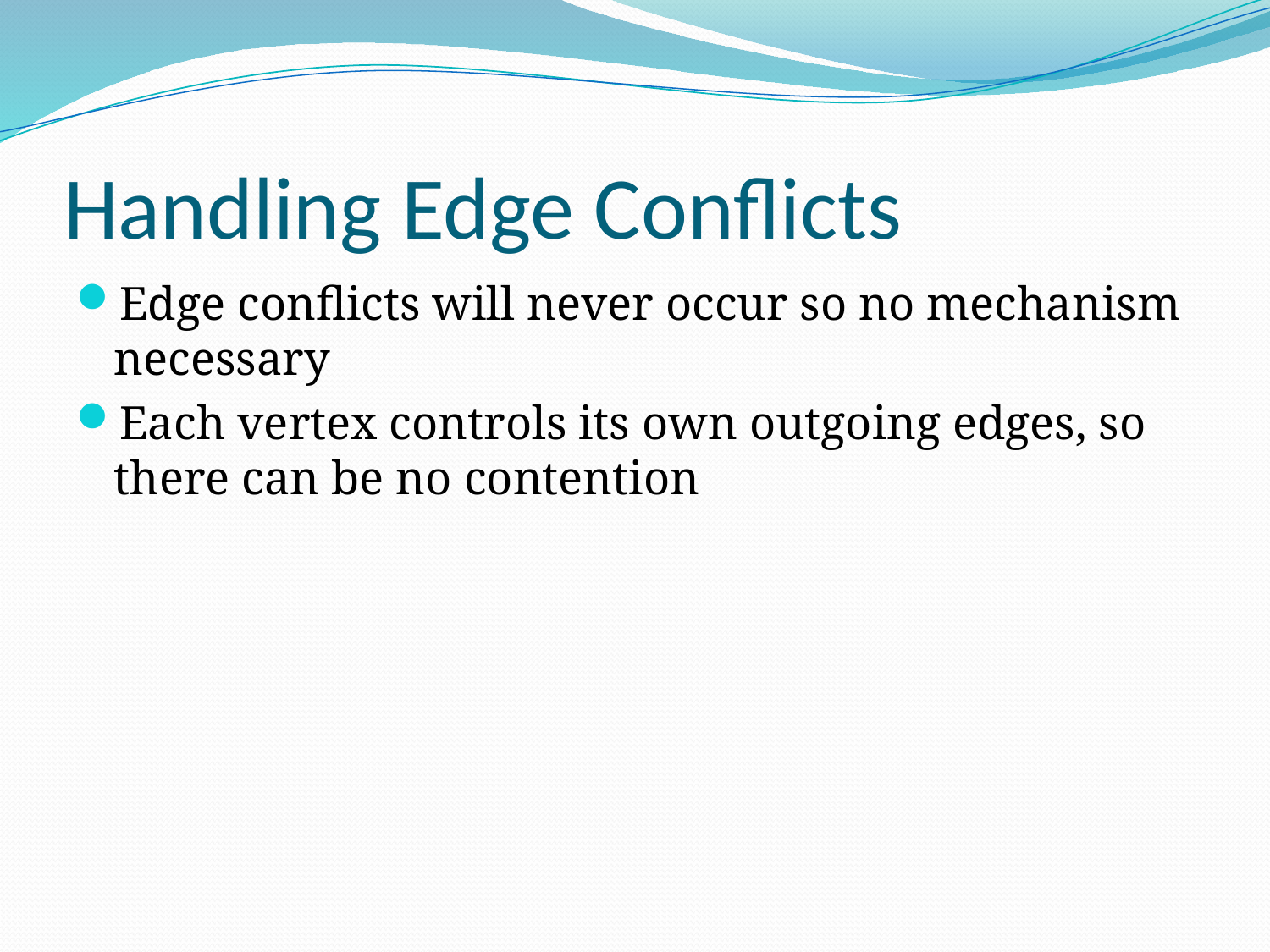

# Handling Edge Conflicts
Edge conflicts will never occur so no mechanism necessary
Each vertex controls its own outgoing edges, so there can be no contention